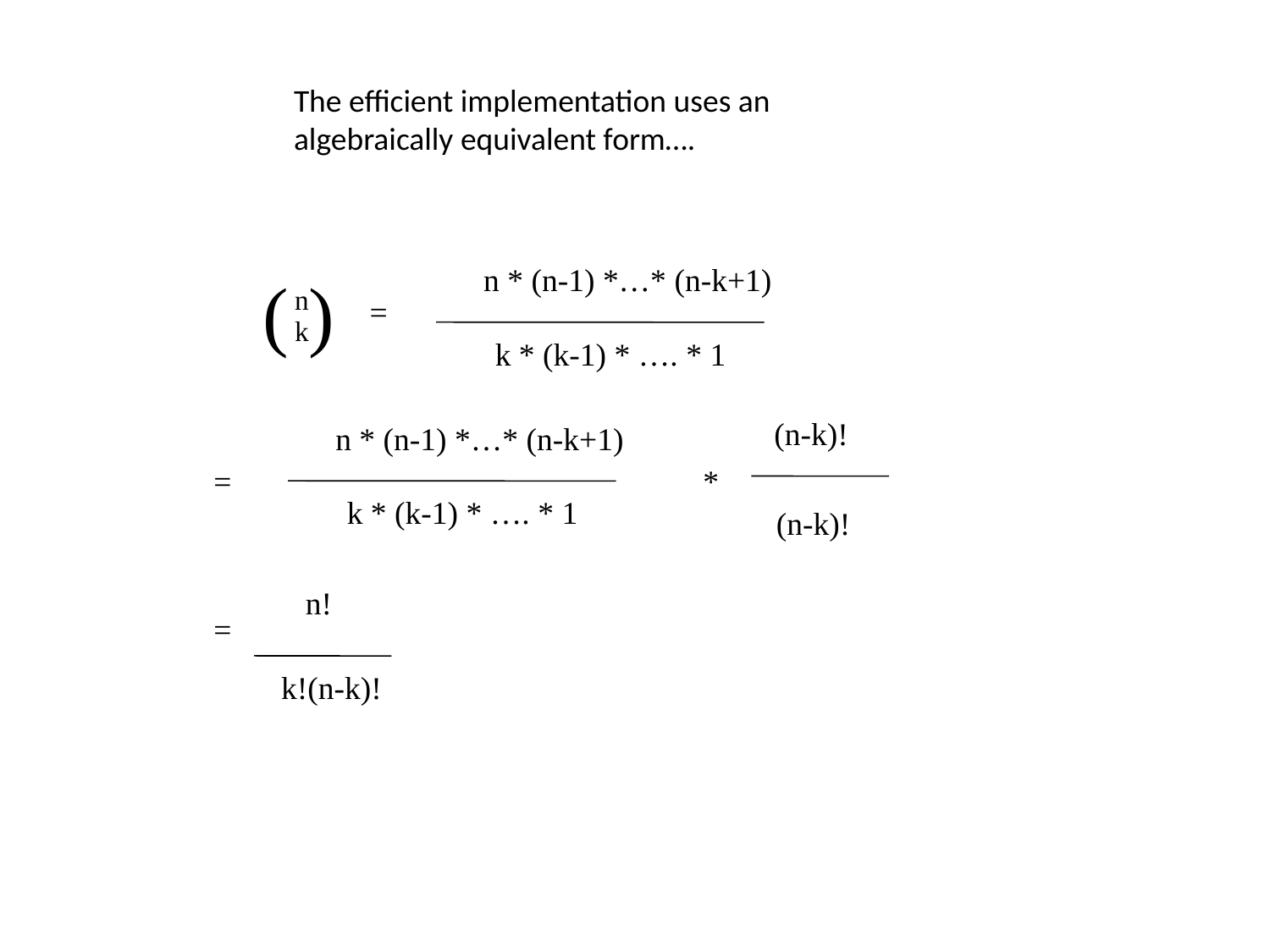

The efficient implementation uses an
algebraically equivalent form….
n * (n-1) *…* (n-k+1)

k * (k-1) * …. * 1
( )
n
k
=
(n-k)!
n * (n-1) *…* (n-k+1)

k * (k-1) * …. * 1
=
*

(n-k)!
n!
=

k!(n-k)!